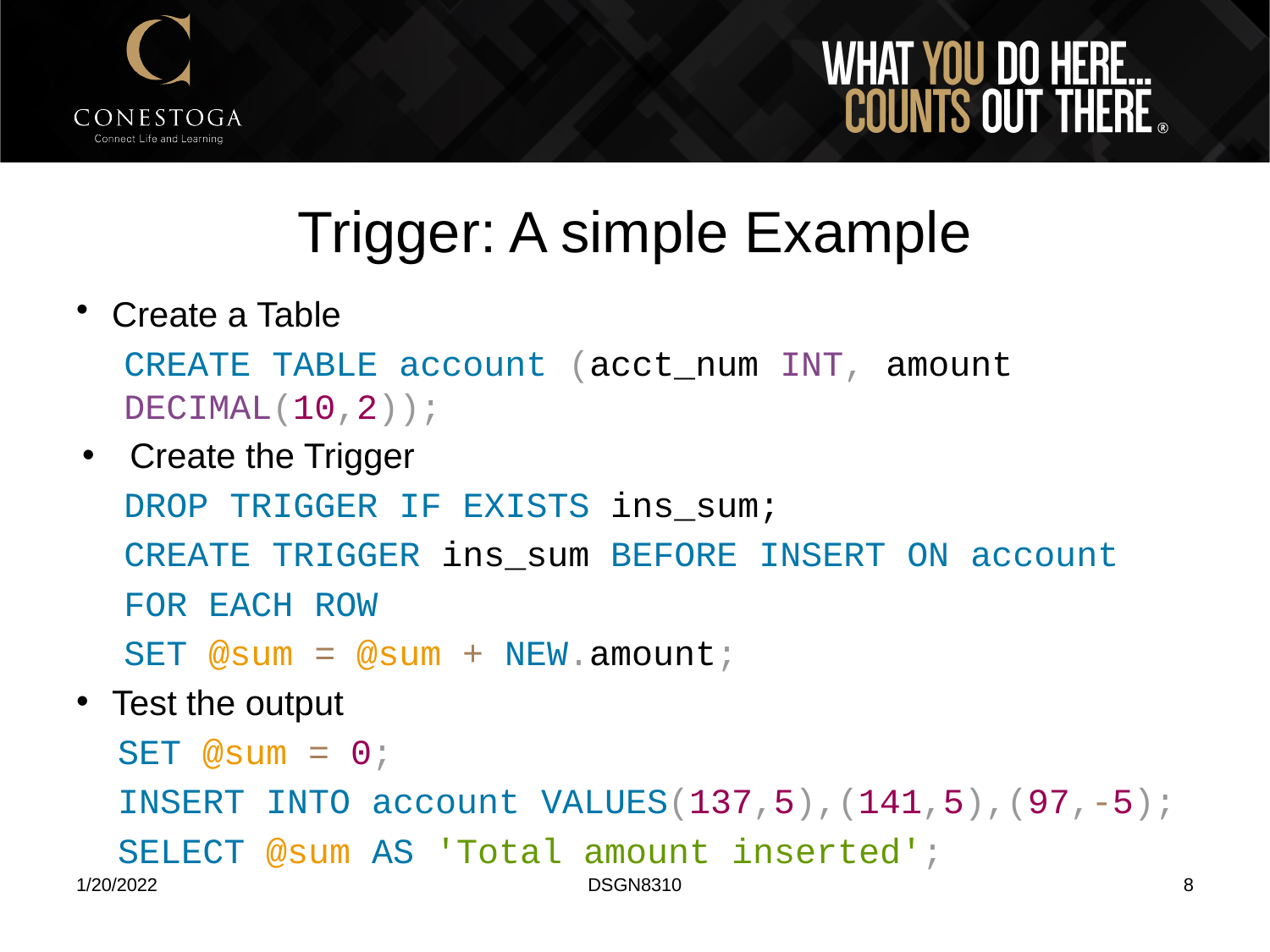

# Trigger: A simple Example
Create a Table
CREATE TABLE account (acct_num INT, amount DECIMAL(10,2));
Create the Trigger
DROP TRIGGER IF EXISTS ins_sum;
CREATE TRIGGER ins_sum BEFORE INSERT ON account
FOR EACH ROW
SET @sum = @sum + NEW.amount;
Test the output
SET @sum = 0;
INSERT INTO account VALUES(137,5),(141,5),(97,-5);
SELECT @sum AS 'Total amount inserted';
1/20/2022
DSGN8310
8